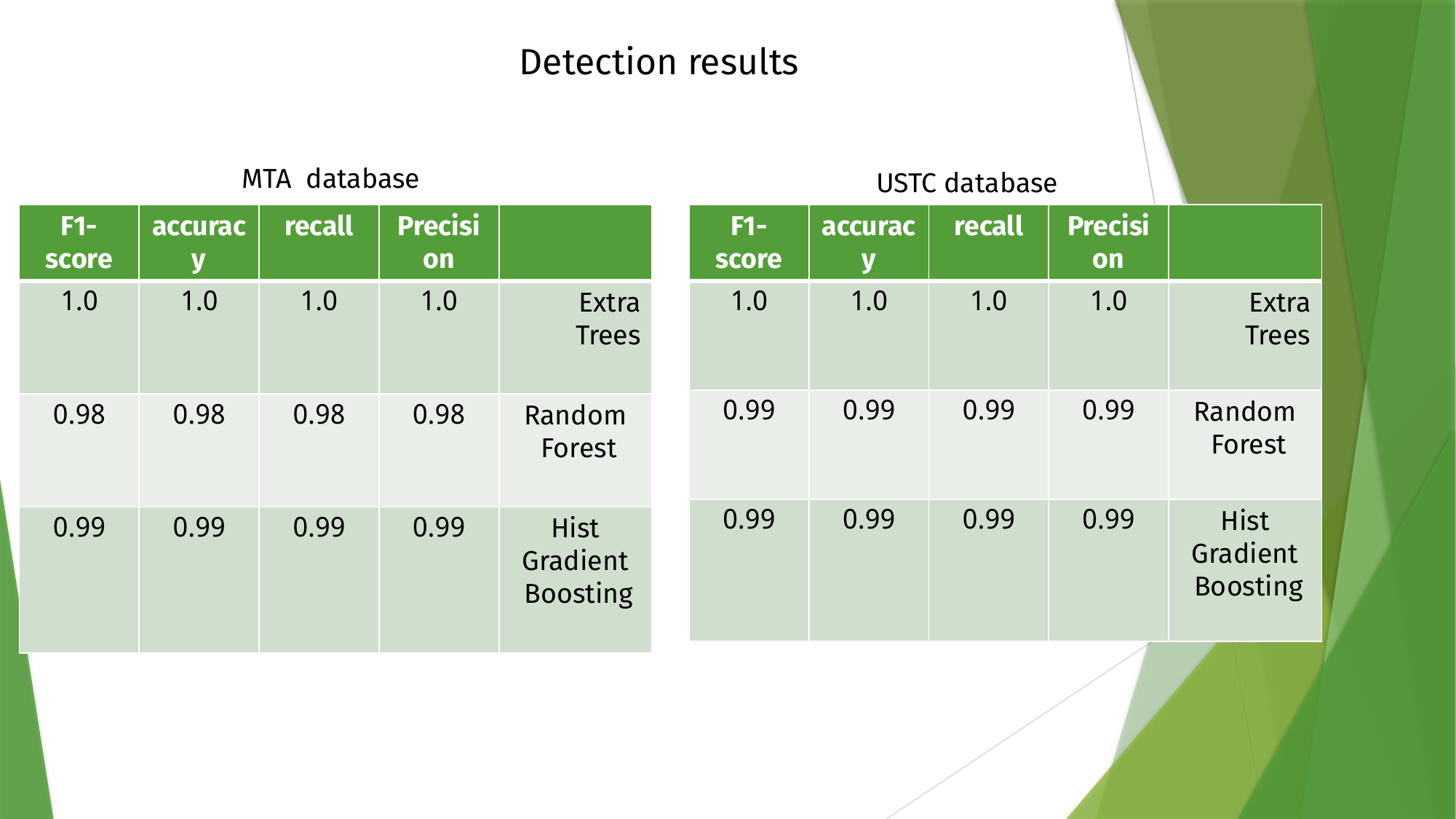

Detection results
MTA  database
USTC database
| F1-score | accuracy | recall | Precision |  |
| --- | --- | --- | --- | --- |
| 1.0 | 1.0 | 1.0 | 1.0 | Extra Trees |
| 0.98 | 0.98 | 0.98 | 0.98 | Random Forest |
| 0.99 | 0.99 | 0.99 | 0.99 | Hist Gradient Boosting |
| F1-score | accuracy | recall | Precision |  |
| --- | --- | --- | --- | --- |
| 1.0 | 1.0 | 1.0 | 1.0 | Extra Trees |
| 0.99 | 0.99 | 0.99 | 0.99 | Random Forest |
| 0.99 | 0.99 | 0.99 | 0.99 | Hist Gradient Boosting |